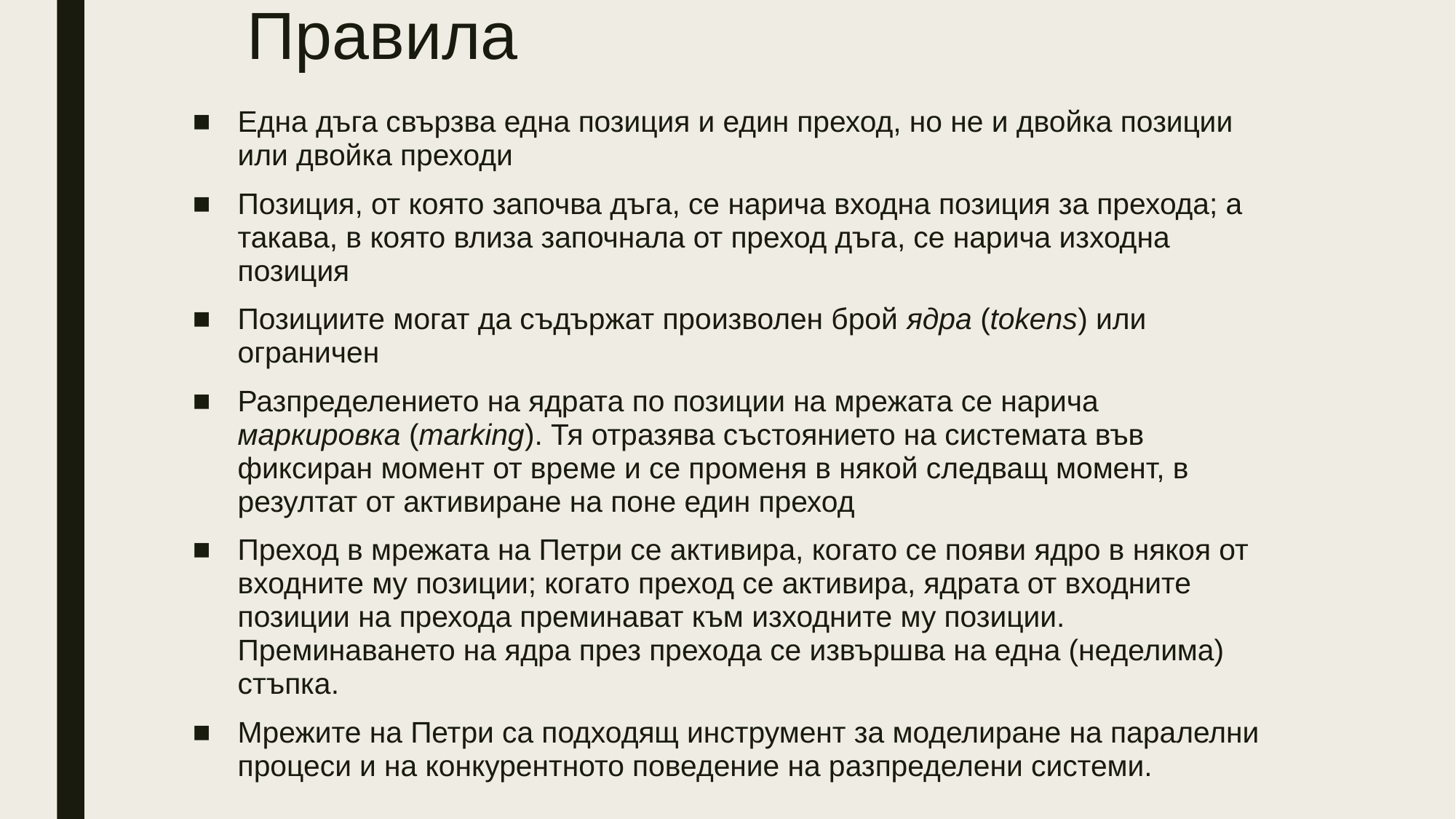

# Правила
Една дъга свързва една позиция и един преход, но не и двойка позиции или двойка преходи
Позиция, от която започва дъга, се нарича входна позиция за прехода; а такава, в която влиза започнала от преход дъга, се нарича изходна позиция
Позициите могат да съдържат произволен брой ядра (tokens) или ограничен
Разпределението на ядрата по позиции на мрежата се нарича маркировка (marking). Тя отразява състоянието на системата във фиксиран момент от време и се променя в някой следващ момент, в резултат от активиране на поне един преход
Преход в мрежата на Петри се активира, когато се появи ядро в някоя от входните му позиции; когато преход се активира, ядрата от входните позиции на прехода преминават към изходните му позиции. Преминаването на ядра през прехода се извършва на една (неделима) стъпка.
Мрежите на Петри са подходящ инструмент за моделиране на паралелни процеси и на конкурентното поведение на разпределени системи.